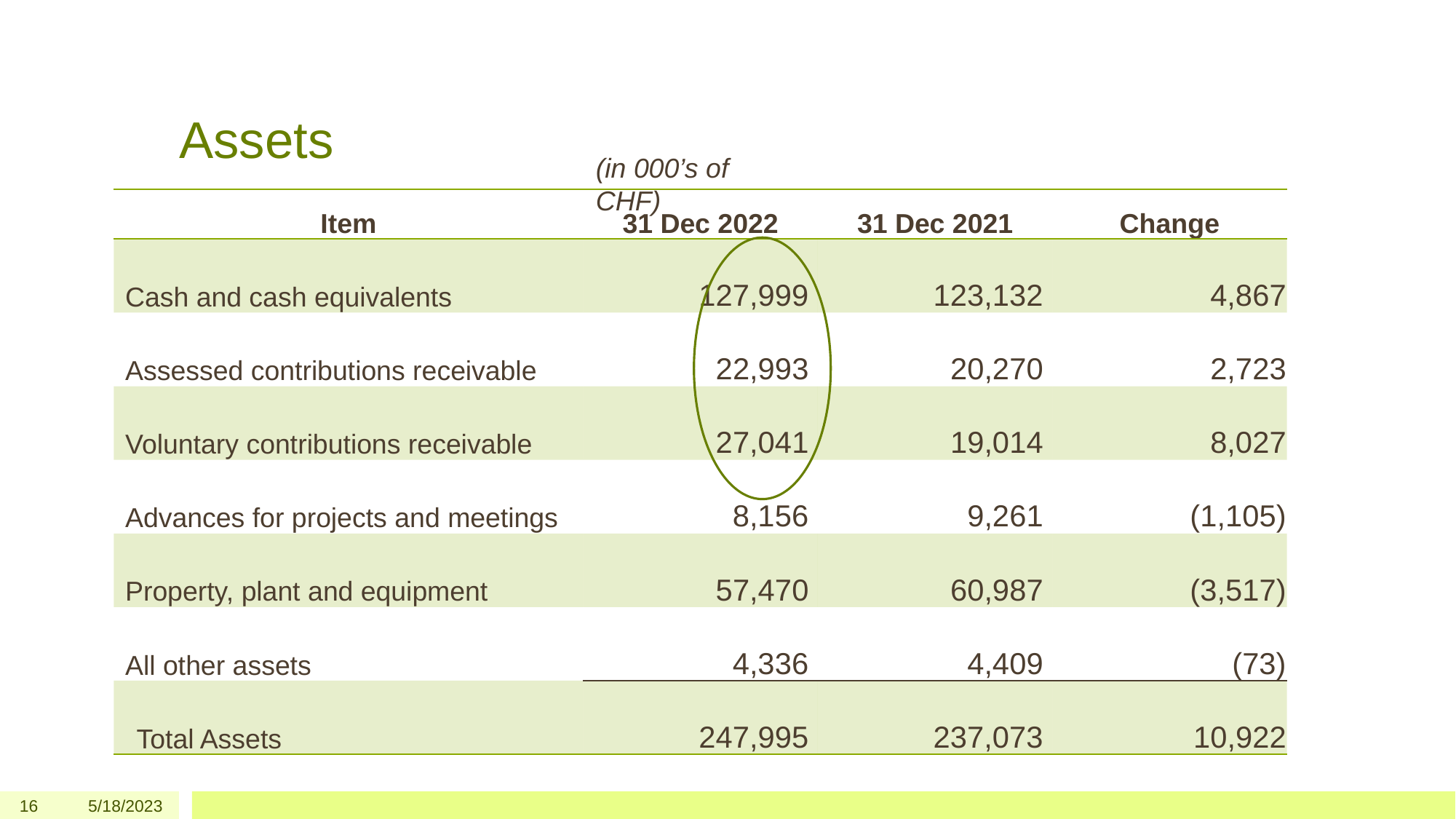

# Assets
(in 000’s of CHF)
| Item | 31 Dec 2022 | 31 Dec 2021 | Change |
| --- | --- | --- | --- |
| Cash and cash equivalents | 127,999 | 123,132 | 4,867 |
| Assessed contributions receivable | 22,993 | 20,270 | 2,723 |
| Voluntary contributions receivable | 27,041 | 19,014 | 8,027 |
| Advances for projects and meetings | 8,156 | 9,261 | (1,105) |
| Property, plant and equipment | 57,470 | 60,987 | (3,517) |
| All other assets | 4,336 | 4,409 | (73) |
| Total Assets | 247,995 | 237,073 | 10,922 |

16
5/18/2023